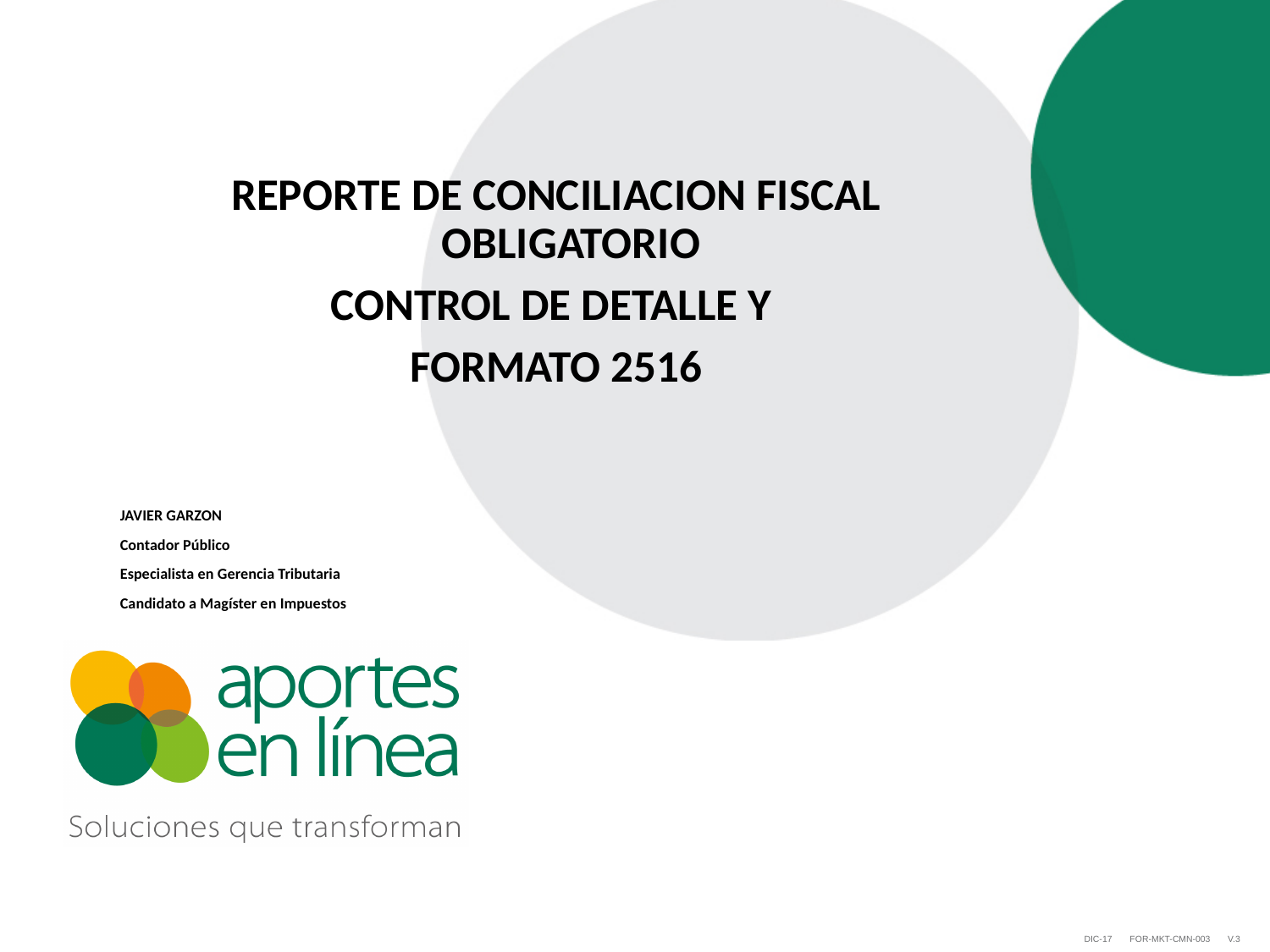

REPORTE DE CONCILIACION FISCAL OBLIGATORIO
CONTROL DE DETALLE Y
FORMATO 2516

JAVIER GARZON
Contador Público
Especialista en Gerencia Tributaria
Candidato a Magíster en Impuestos